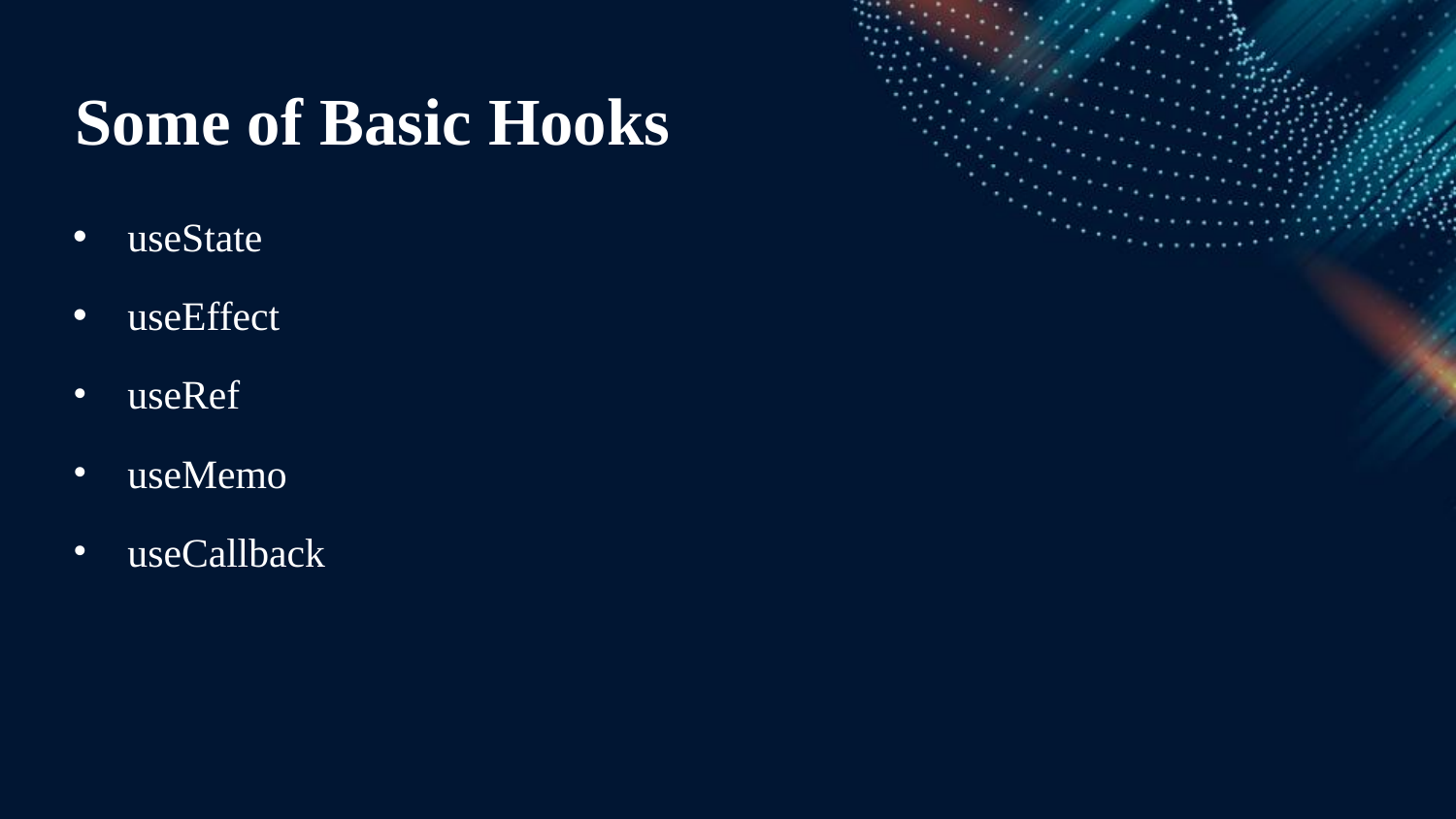

Some of Basic Hooks
useState
useEffect
useRef
useMemo
useCallback